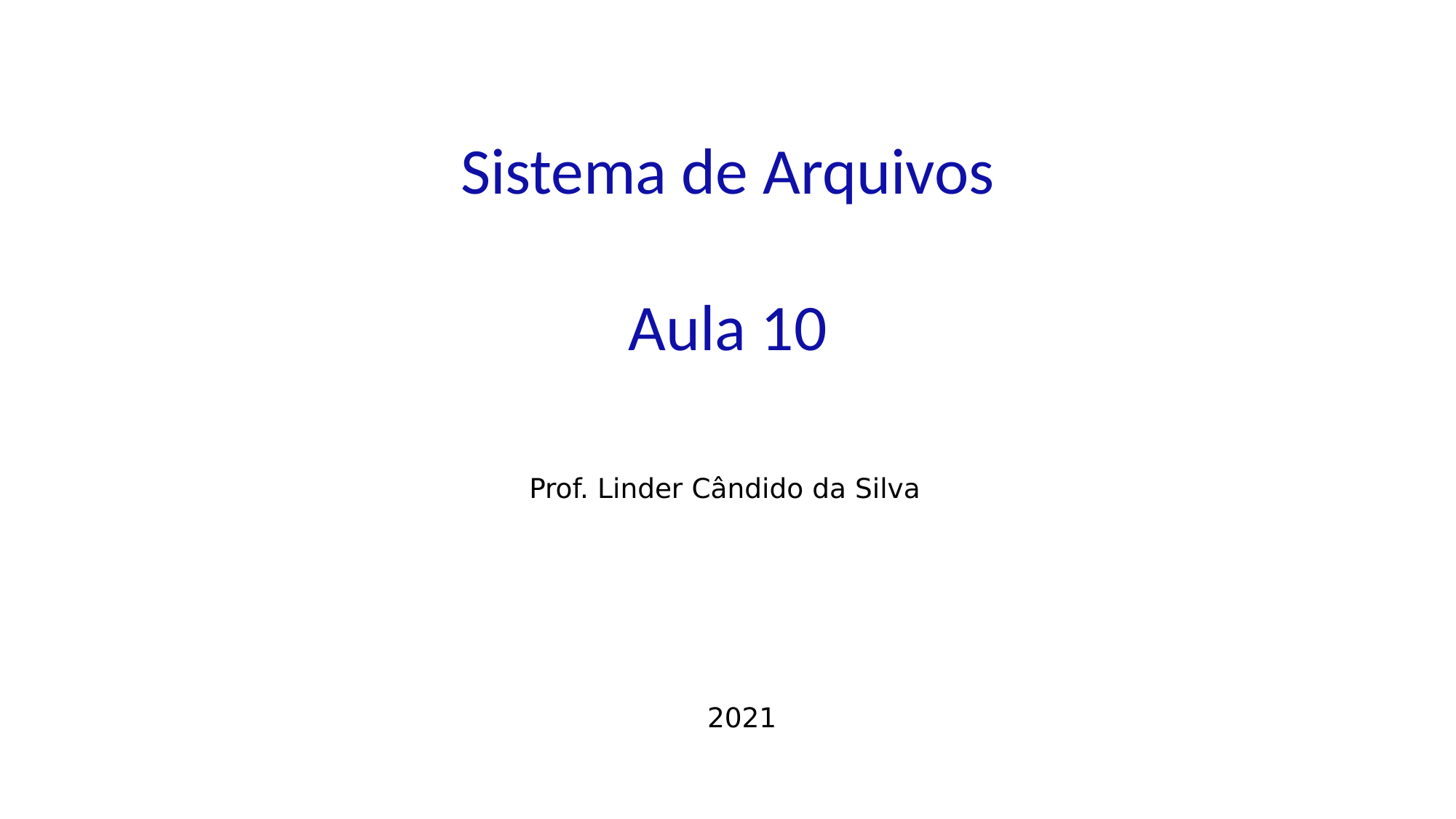

# Sistema de Arquivos Aula 10
Prof. Linder Cândido da Silva

2021